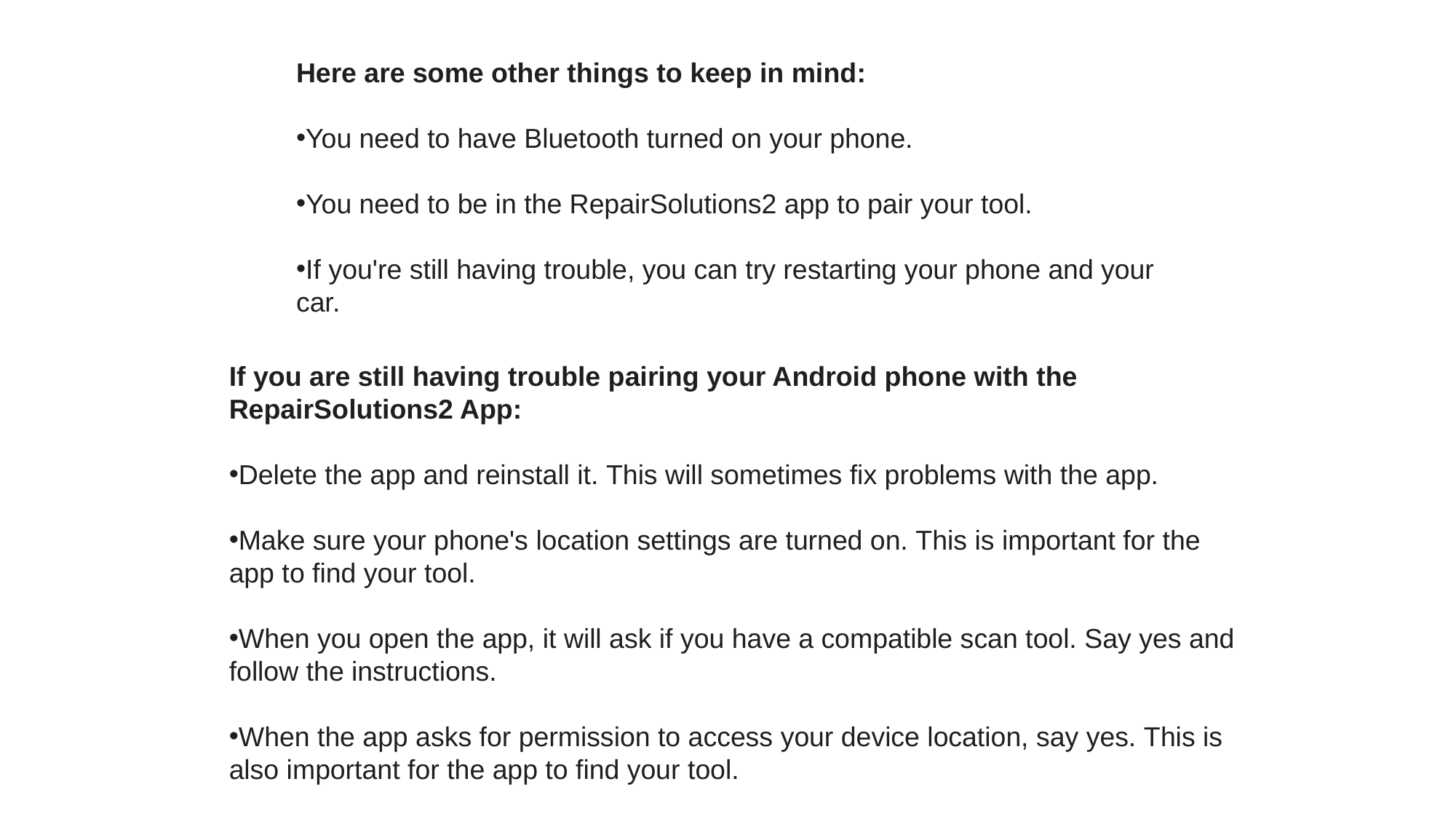

Here are some other things to keep in mind:

You need to have Bluetooth turned on your phone.

You need to be in the RepairSolutions2 app to pair your tool.

If you're still having trouble, you can try restarting your phone and your car.
If you are still having trouble pairing your Android phone with the RepairSolutions2 App:

Delete the app and reinstall it. This will sometimes fix problems with the app.

Make sure your phone's location settings are turned on. This is important for the app to find your tool.

When you open the app, it will ask if you have a compatible scan tool. Say yes and follow the instructions.

When the app asks for permission to access your device location, say yes. This is also important for the app to find your tool.